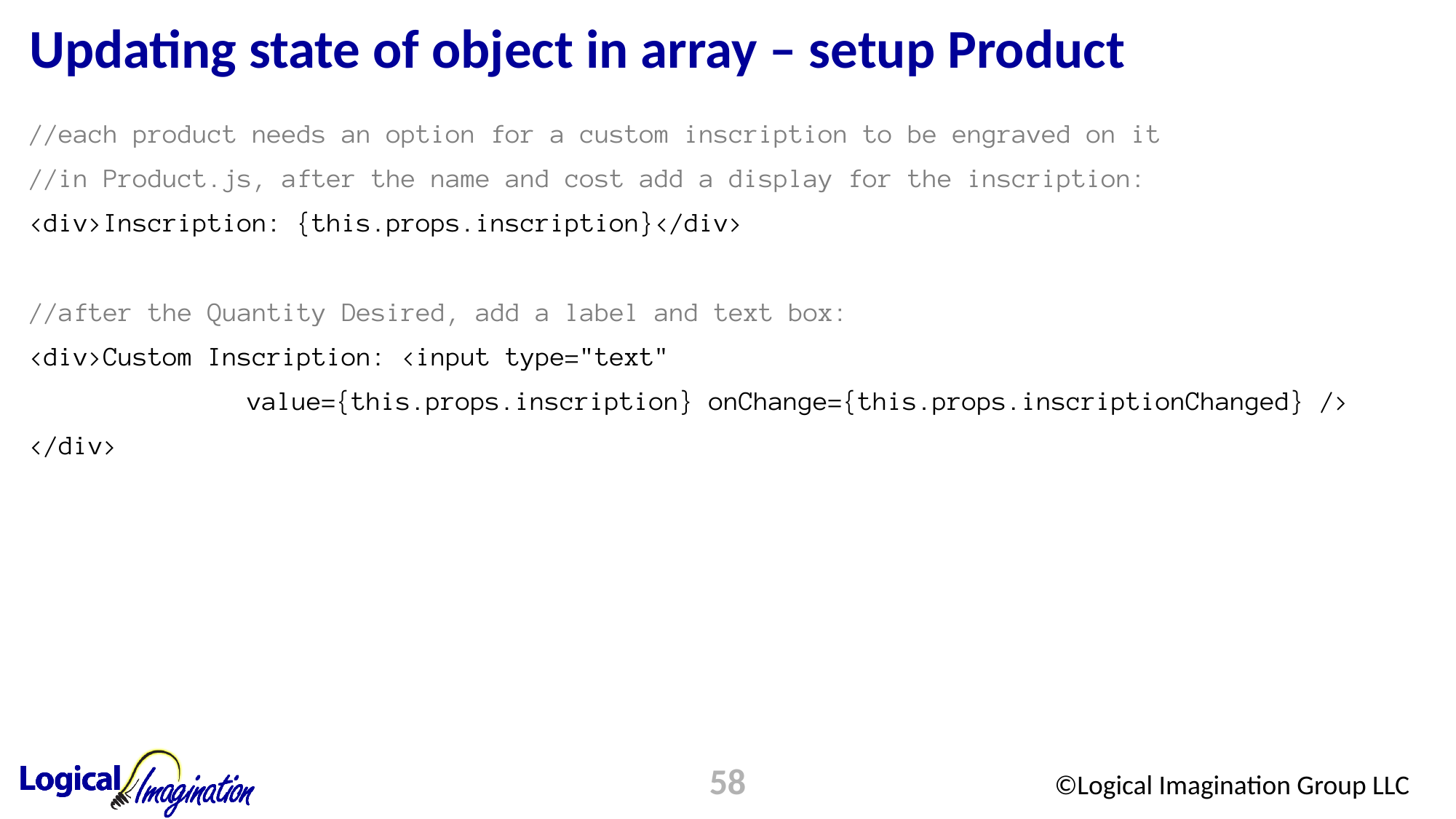

# Updating state of object in array – setup Product
//each product needs an option for a custom inscription to be engraved on it
//in Product.js, after the name and cost add a display for the inscription:
<div>Inscription: {this.props.inscription}</div>

//after the Quantity Desired, add a label and text box:
<div>Custom Inscription: <input type="text"
		value={this.props.inscription} onChange={this.props.inscriptionChanged} />
</div>

58